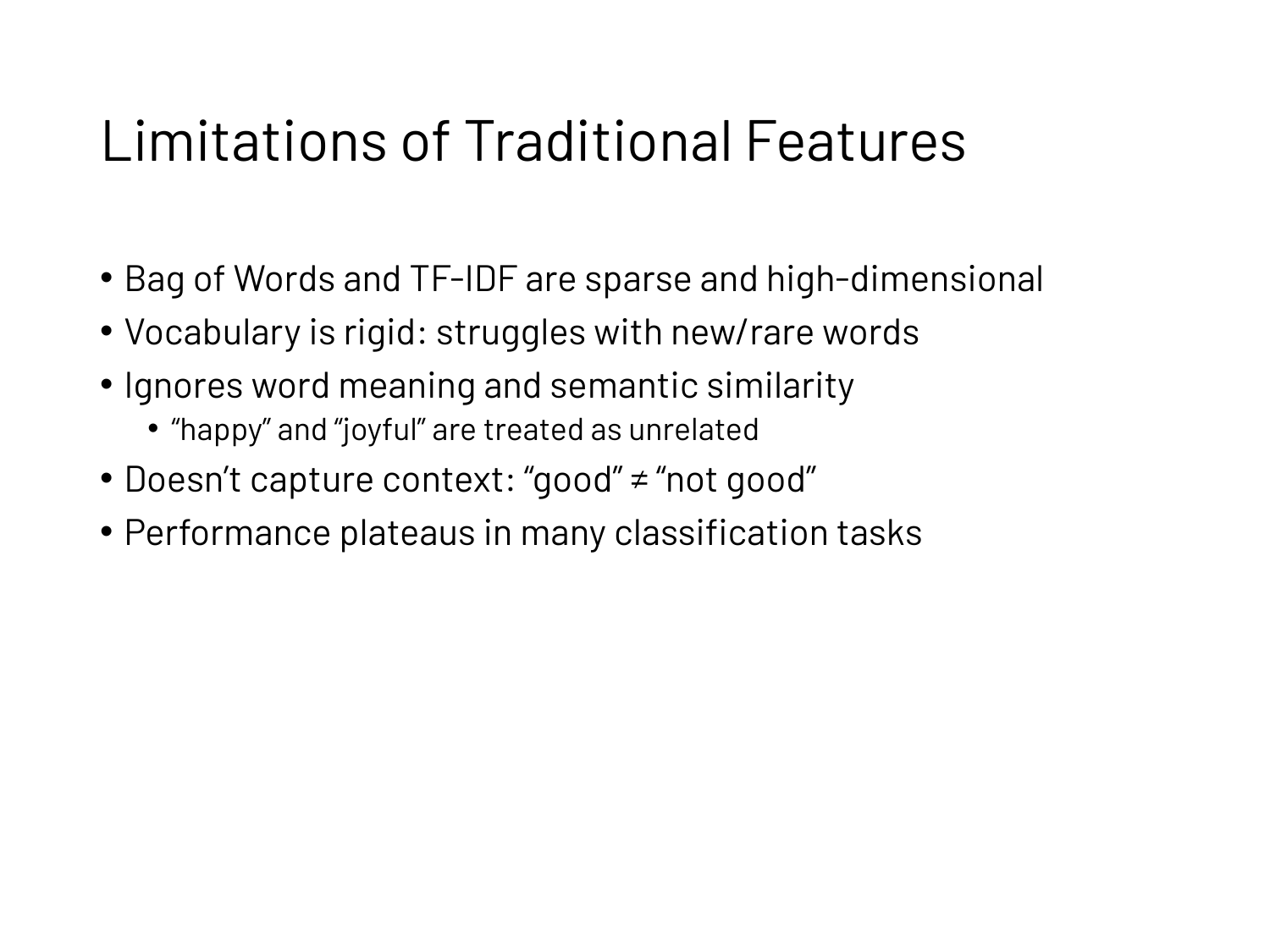

# Limitations of Traditional Features
Bag of Words and TF-IDF are sparse and high-dimensional
Vocabulary is rigid: struggles with new/rare words
Ignores word meaning and semantic similarity
“happy” and “joyful” are treated as unrelated
Doesn’t capture context: “good” ≠ “not good”
Performance plateaus in many classification tasks